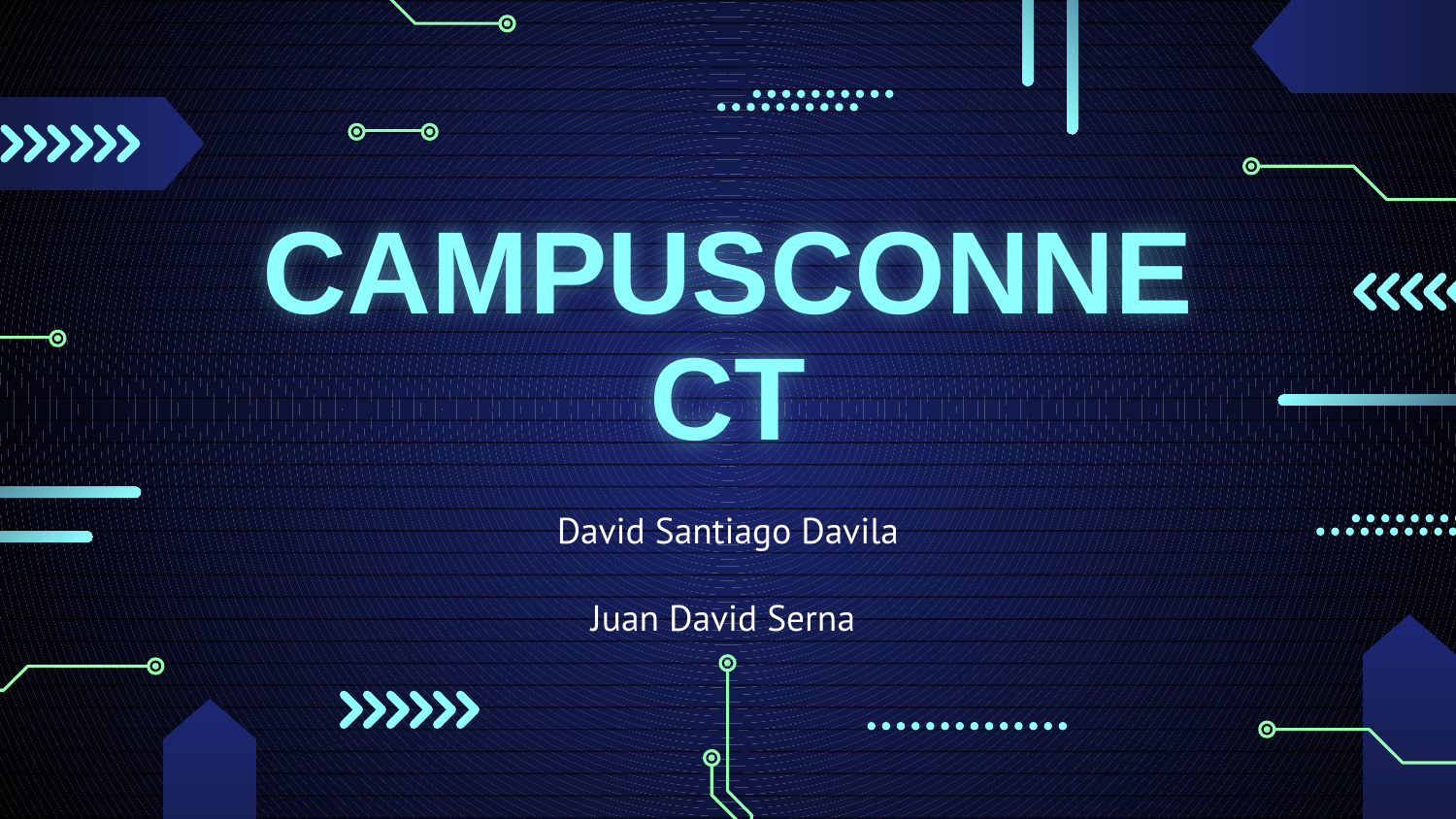

# CAMPUSCONNECT
David Santiago Davila

Juan David Serna